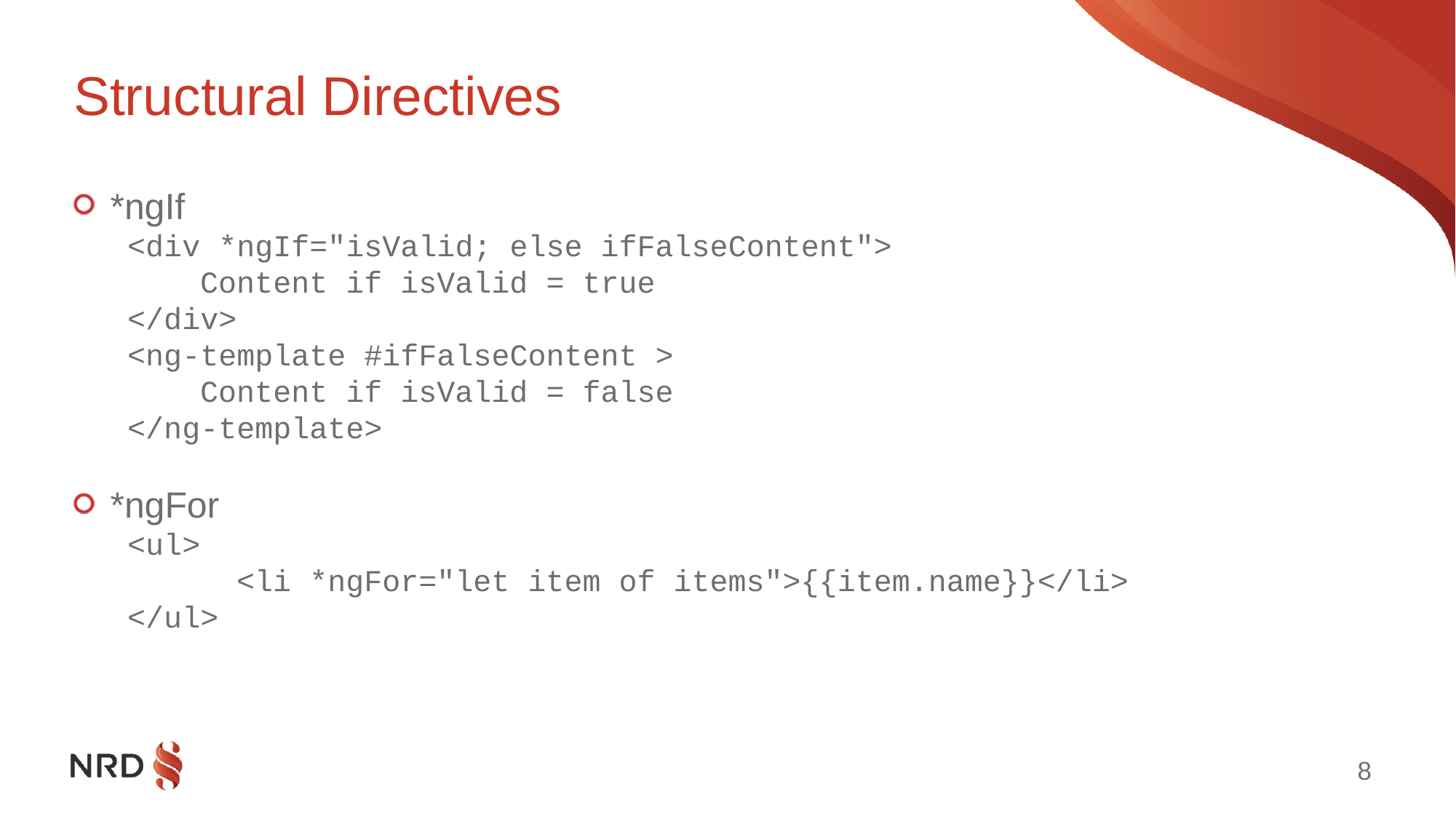

# Structural Directives
*ngIf
<div *ngIf="isValid; else ifFalseContent">
    Content if isValid = true
</div>
<ng-template #ifFalseContent >
    Content if isValid = false
</ng-template>

*ngFor
<ul>
	<li *ngFor="let item of items">{{item.name}}</li>
</ul>
8